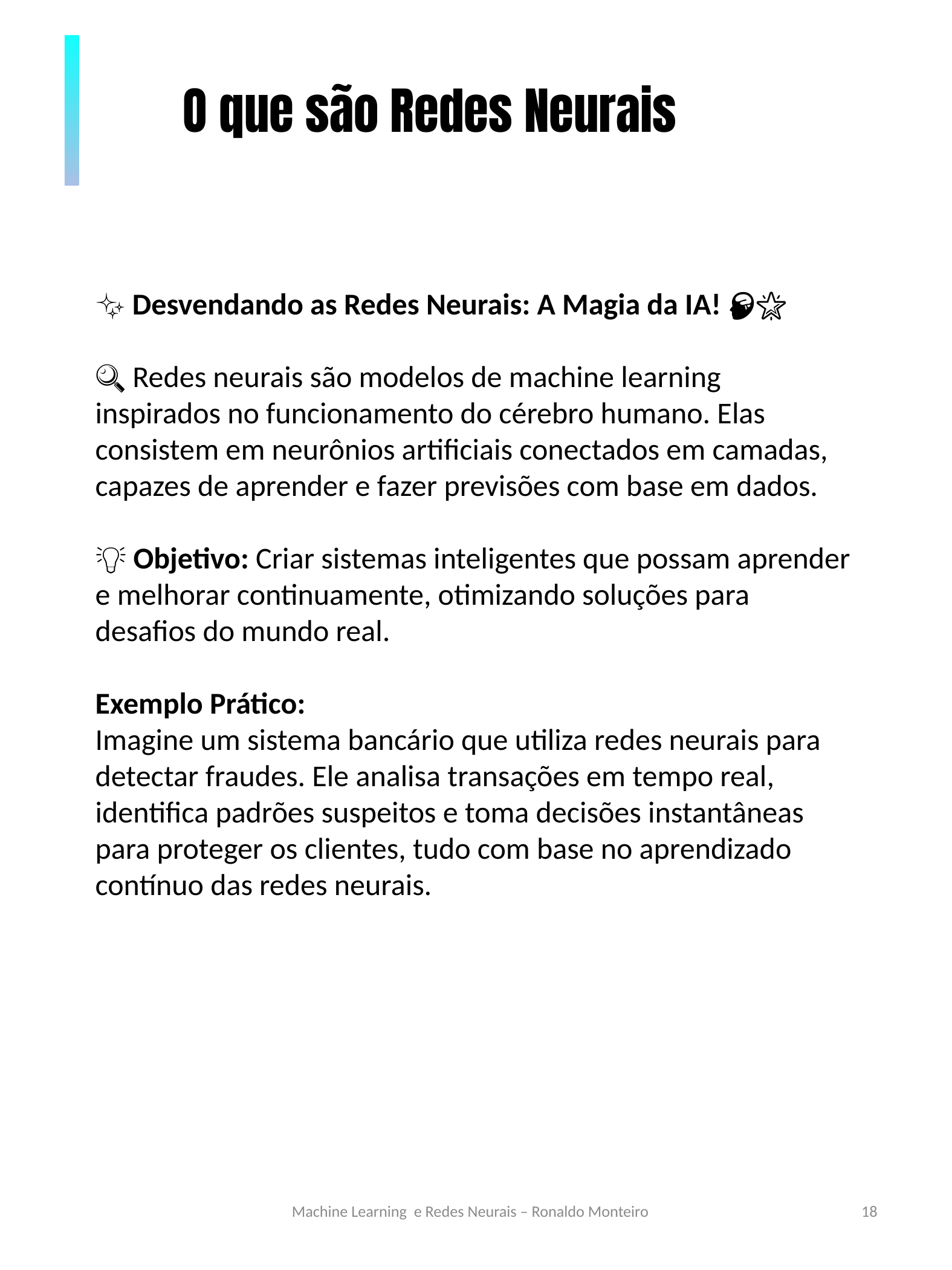

O que são Redes Neurais
✨ Desvendando as Redes Neurais: A Magia da IA! 🧠🌟
🔍 Redes neurais são modelos de machine learning inspirados no funcionamento do cérebro humano. Elas consistem em neurônios artificiais conectados em camadas, capazes de aprender e fazer previsões com base em dados.
💡 Objetivo: Criar sistemas inteligentes que possam aprender e melhorar continuamente, otimizando soluções para desafios do mundo real.
Exemplo Prático:
Imagine um sistema bancário que utiliza redes neurais para detectar fraudes. Ele analisa transações em tempo real, identifica padrões suspeitos e toma decisões instantâneas para proteger os clientes, tudo com base no aprendizado contínuo das redes neurais.

Machine Learning  e Redes Neurais – Ronaldo Monteiro
18